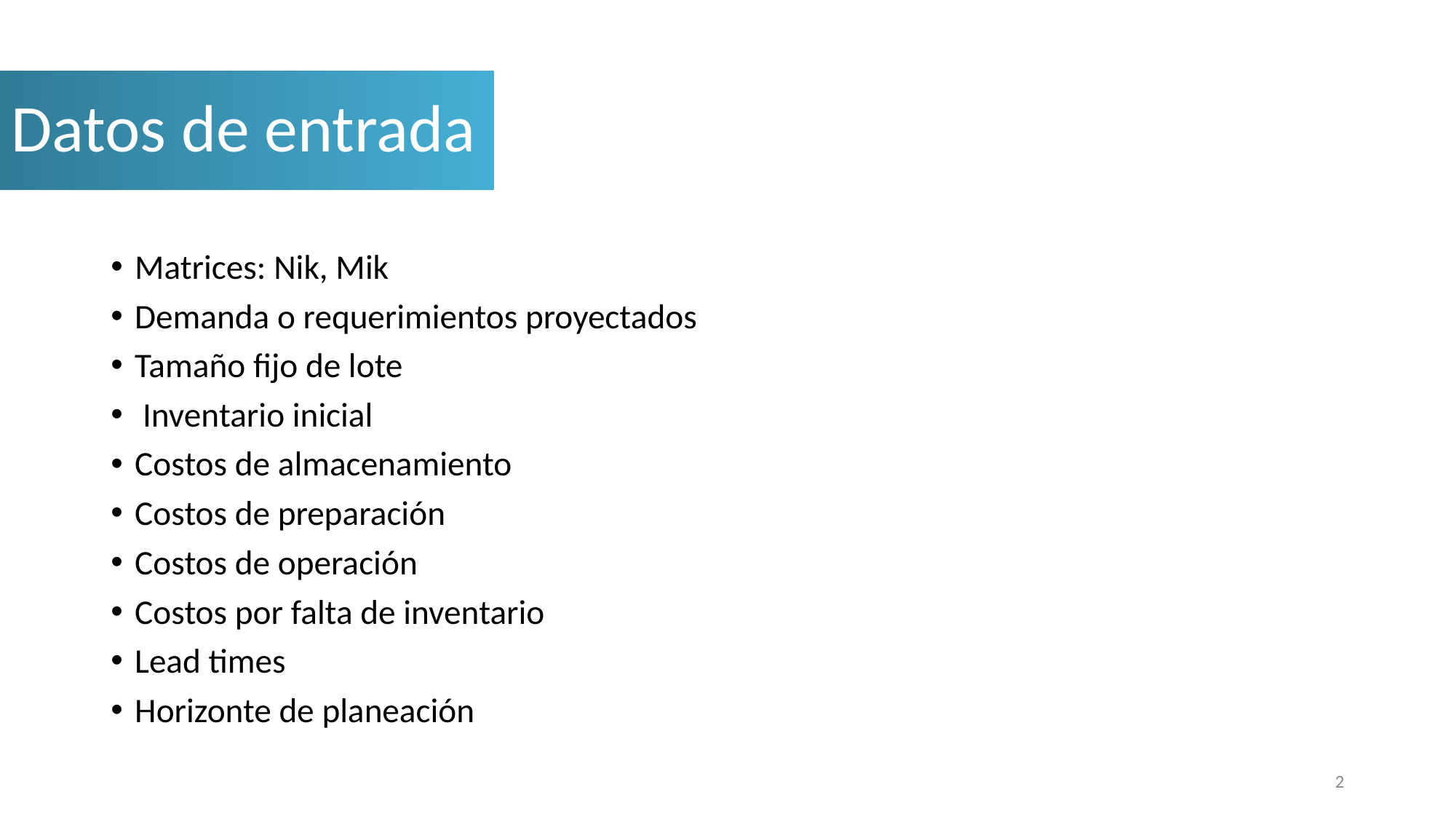

# Datos de entrada
Matrices: Nik, Mik
Demanda o requerimientos proyectados
Tamaño fijo de lote
 Inventario inicial
Costos de almacenamiento
Costos de preparación
Costos de operación
Costos por falta de inventario
Lead times
Horizonte de planeación
2